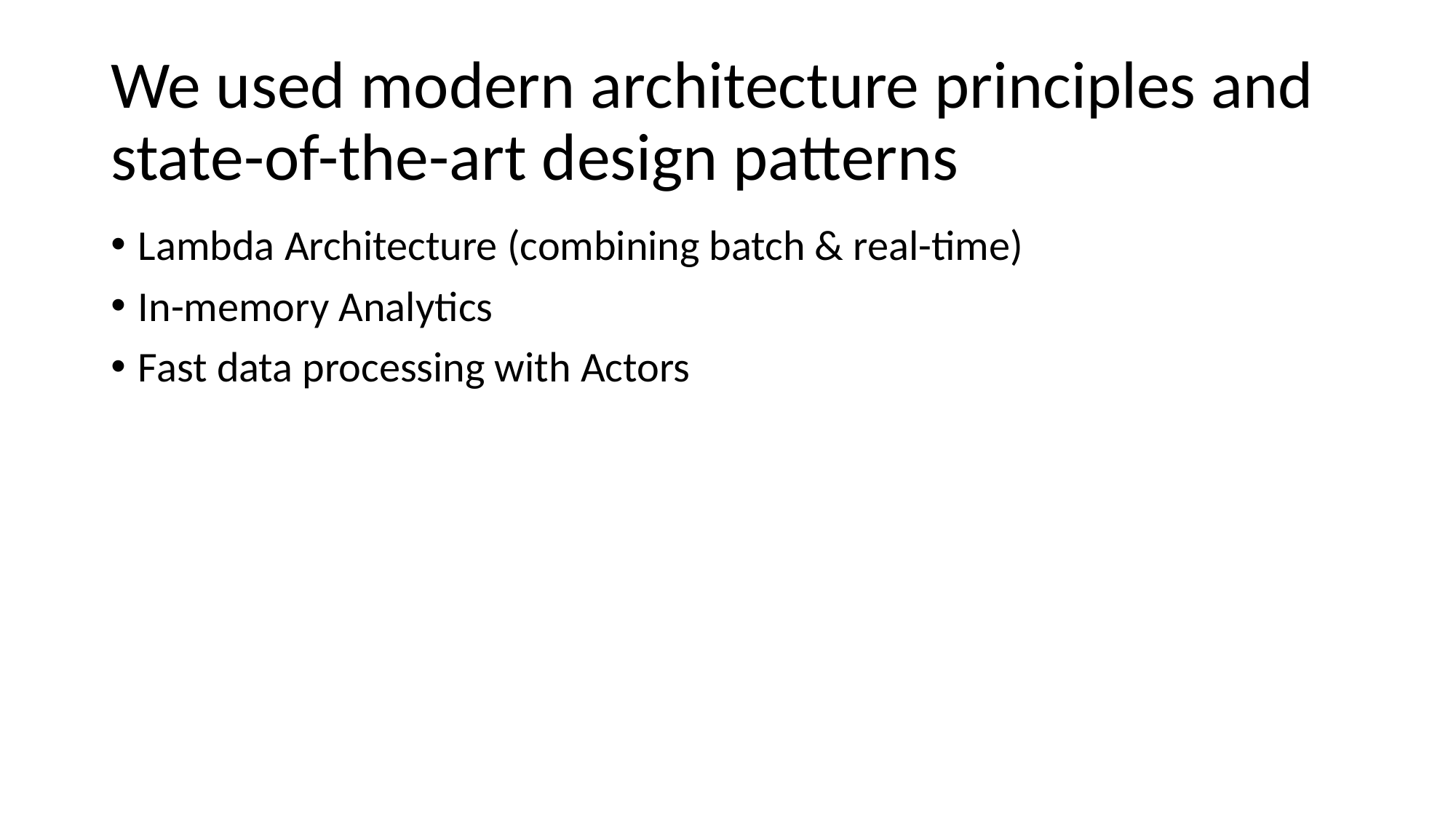

# We used modern architecture principles and state-of-the-art design patterns
Lambda Architecture (combining batch & real-time)
In-memory Analytics
Fast data processing with Actors